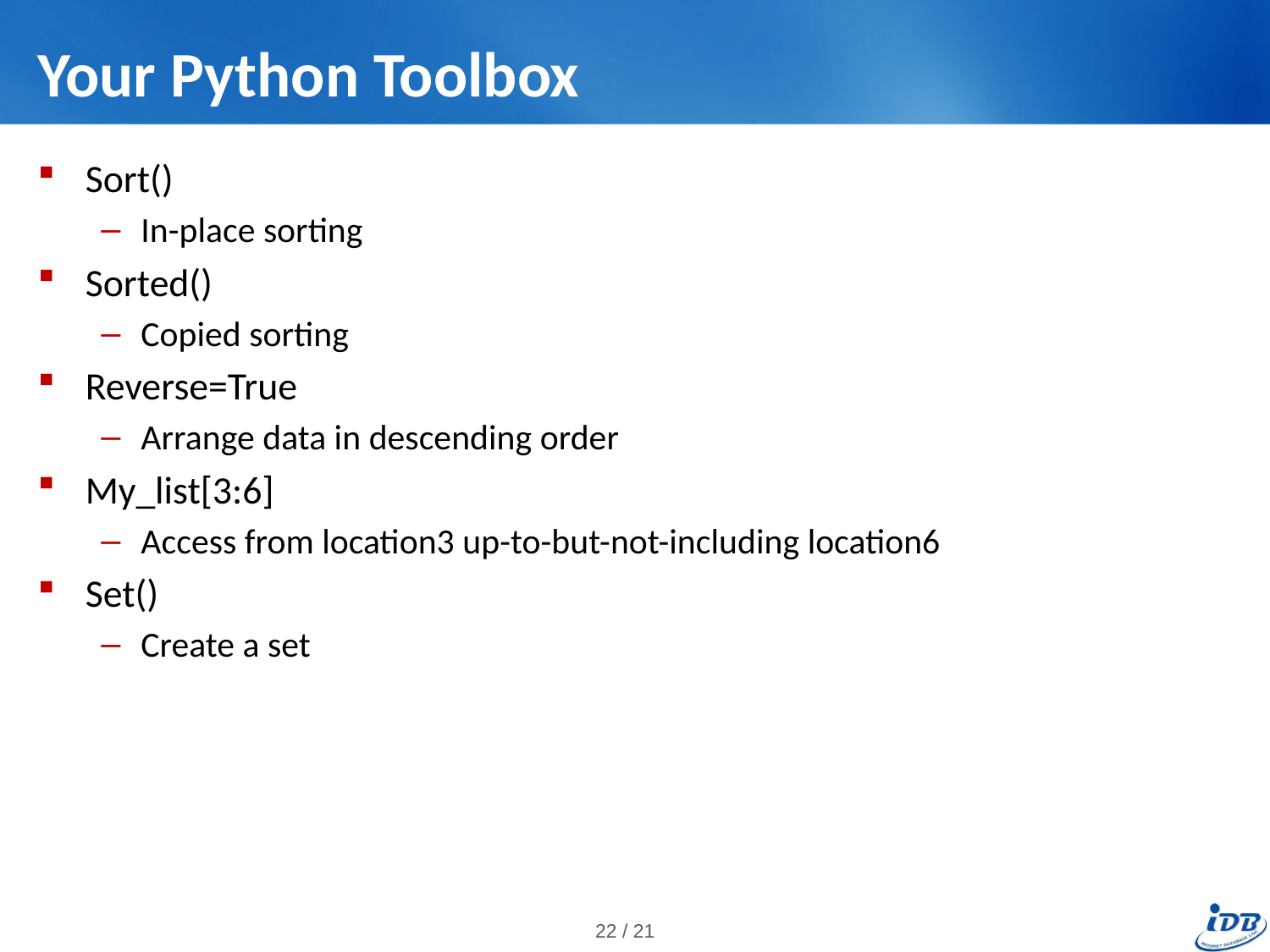

# Your Python Toolbox
Sort()
In-place sorting
Sorted()
Copied sorting
Reverse=True
Arrange data in descending order
My_list[3:6]
Access from location3 up-to-but-not-including location6
Set()
Create a set